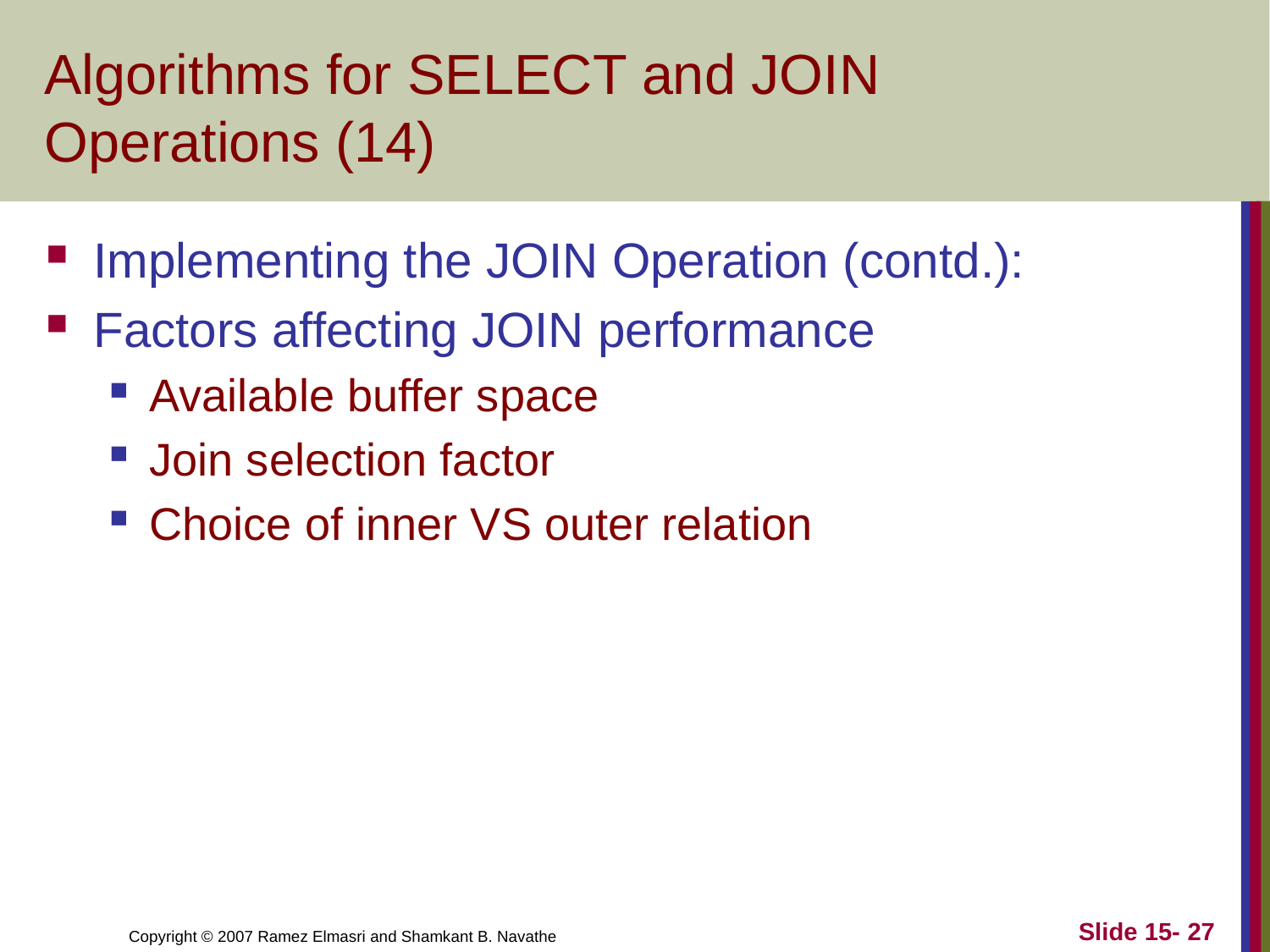

# Algorithms for SELECT and JOIN Operations (14)
Implementing the JOIN Operation (contd.):
Factors affecting JOIN performance
Available buffer space
Join selection factor
Choice of inner VS outer relation

Slide 15- 27